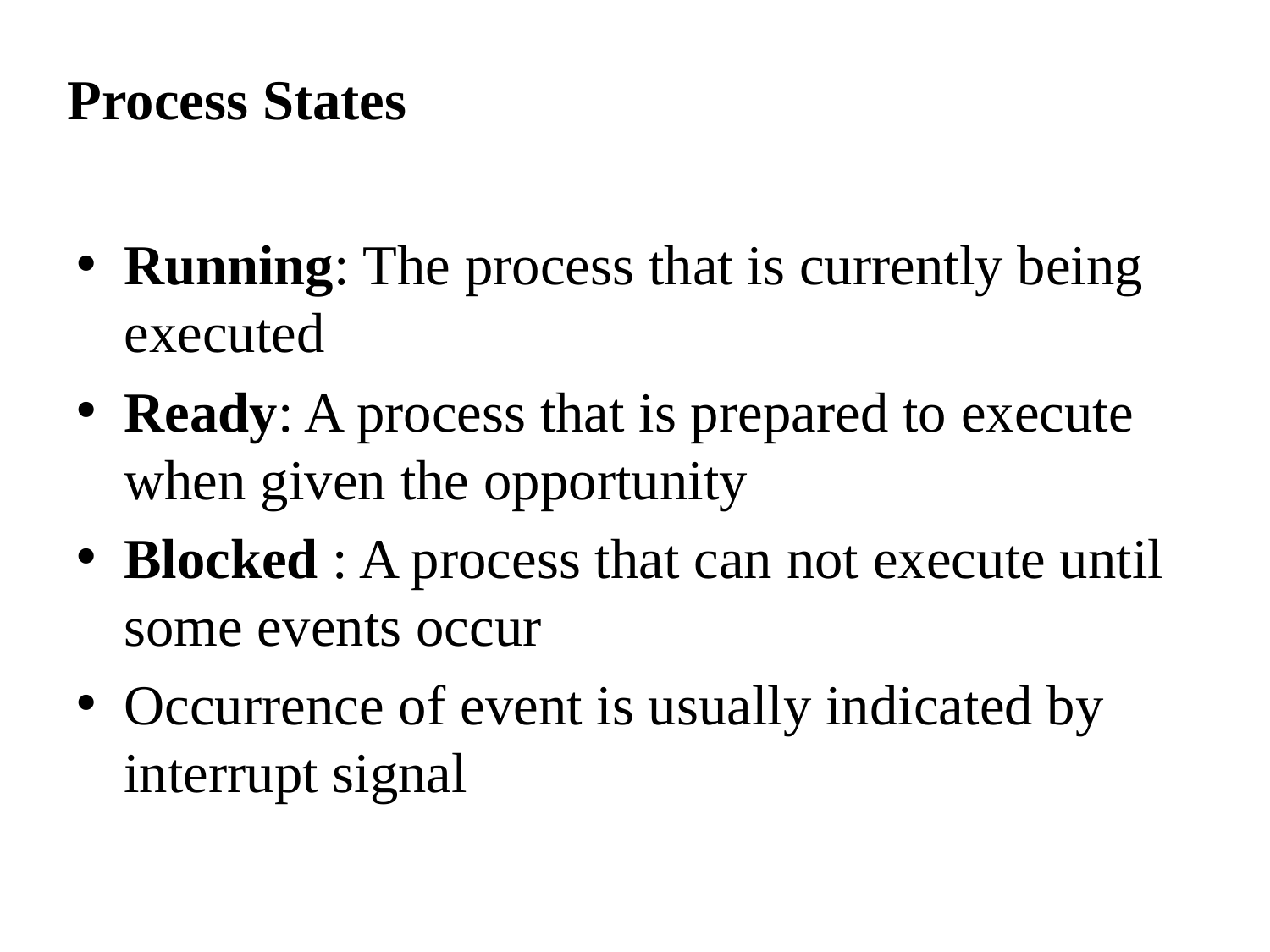

# Process States
Running: The process that is currently being executed
Ready: A process that is prepared to execute when given the opportunity
Blocked : A process that can not execute until some events occur
Occurrence of event is usually indicated by interrupt signal